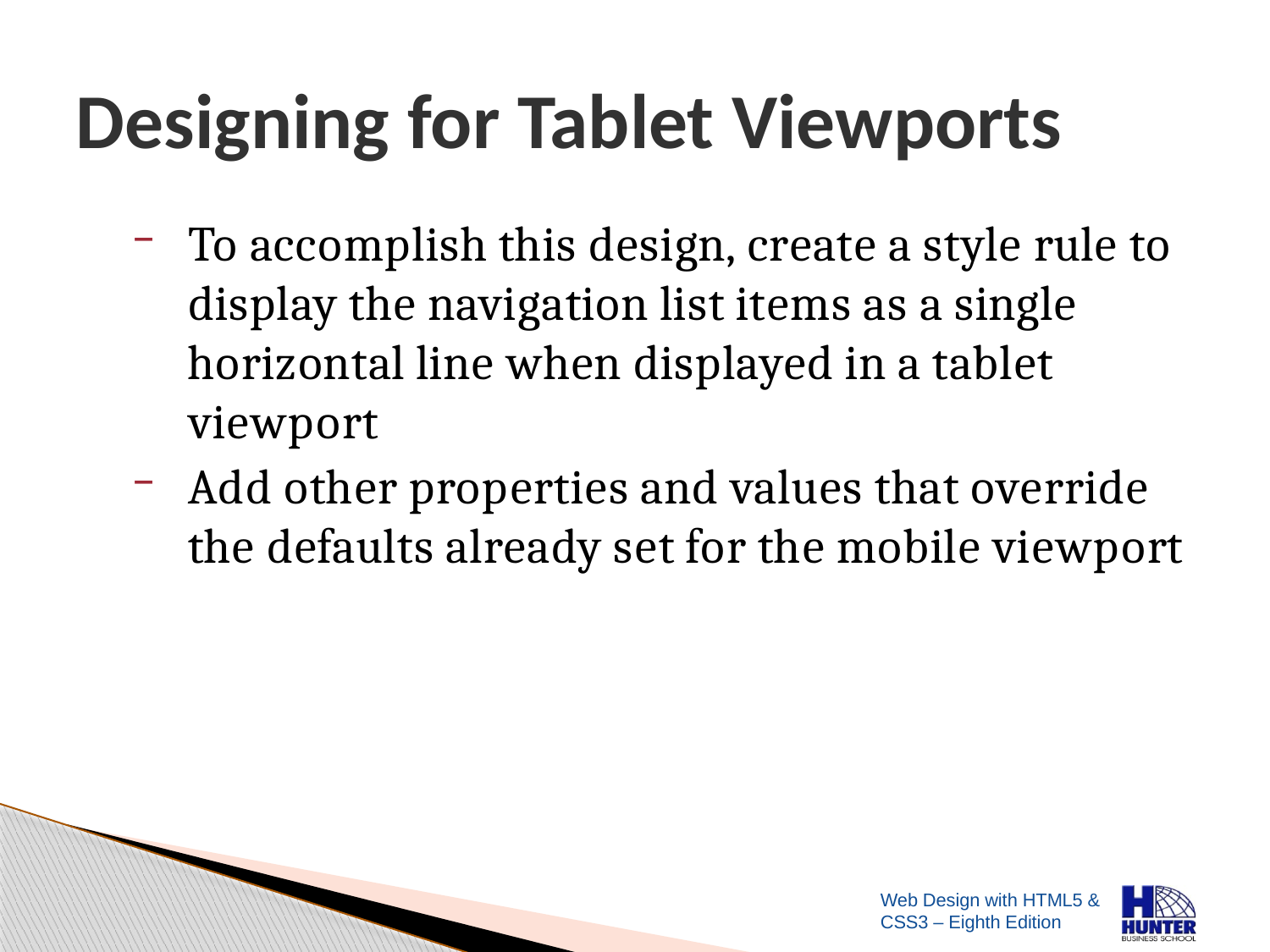

# Designing for Tablet Viewports
To accomplish this design, create a style rule to display the navigation list items as a single horizontal line when displayed in a tablet viewport
Add other properties and values that override the defaults already set for the mobile viewport